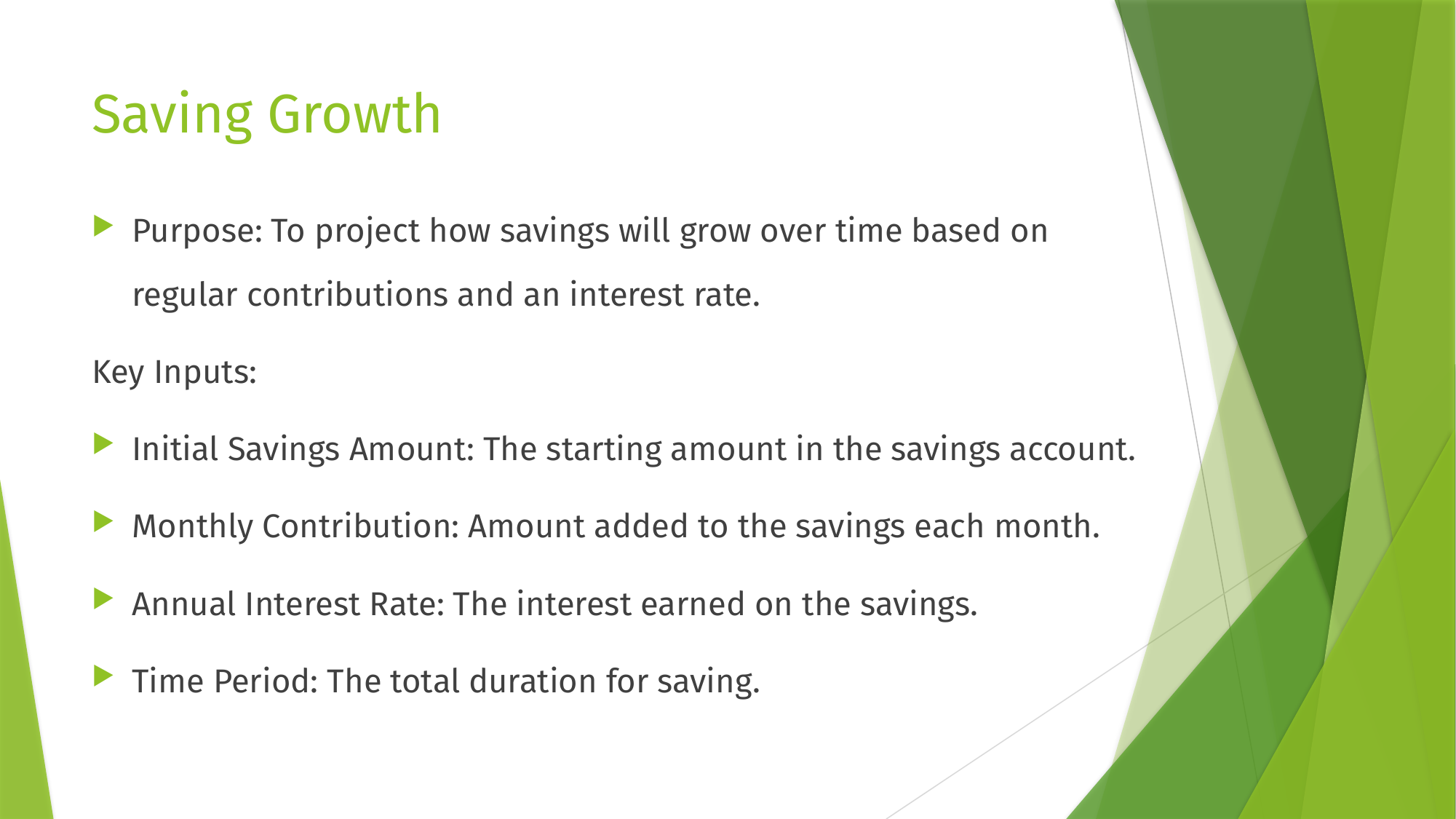

# Saving Growth
Purpose: To project how savings will grow over time based on regular contributions and an interest rate.
Key Inputs:
Initial Savings Amount: The starting amount in the savings account.
Monthly Contribution: Amount added to the savings each month.
Annual Interest Rate: The interest earned on the savings.
Time Period: The total duration for saving.